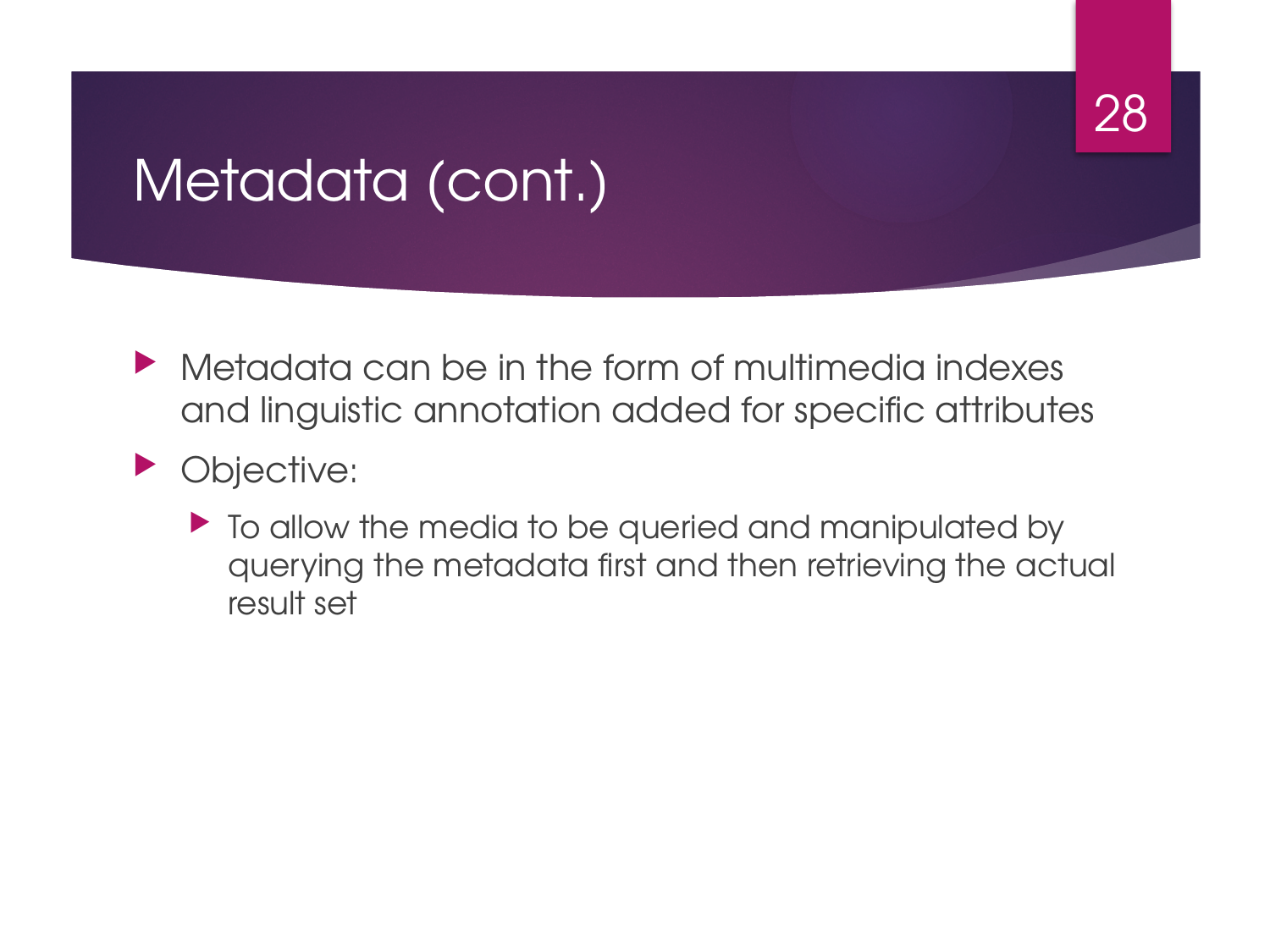

28
# Metadata (cont.)
Metadata can be in the form of multimedia indexes and linguistic annotation added for specific attributes
Objective:
To allow the media to be queried and manipulated by querying the metadata first and then retrieving the actual result set